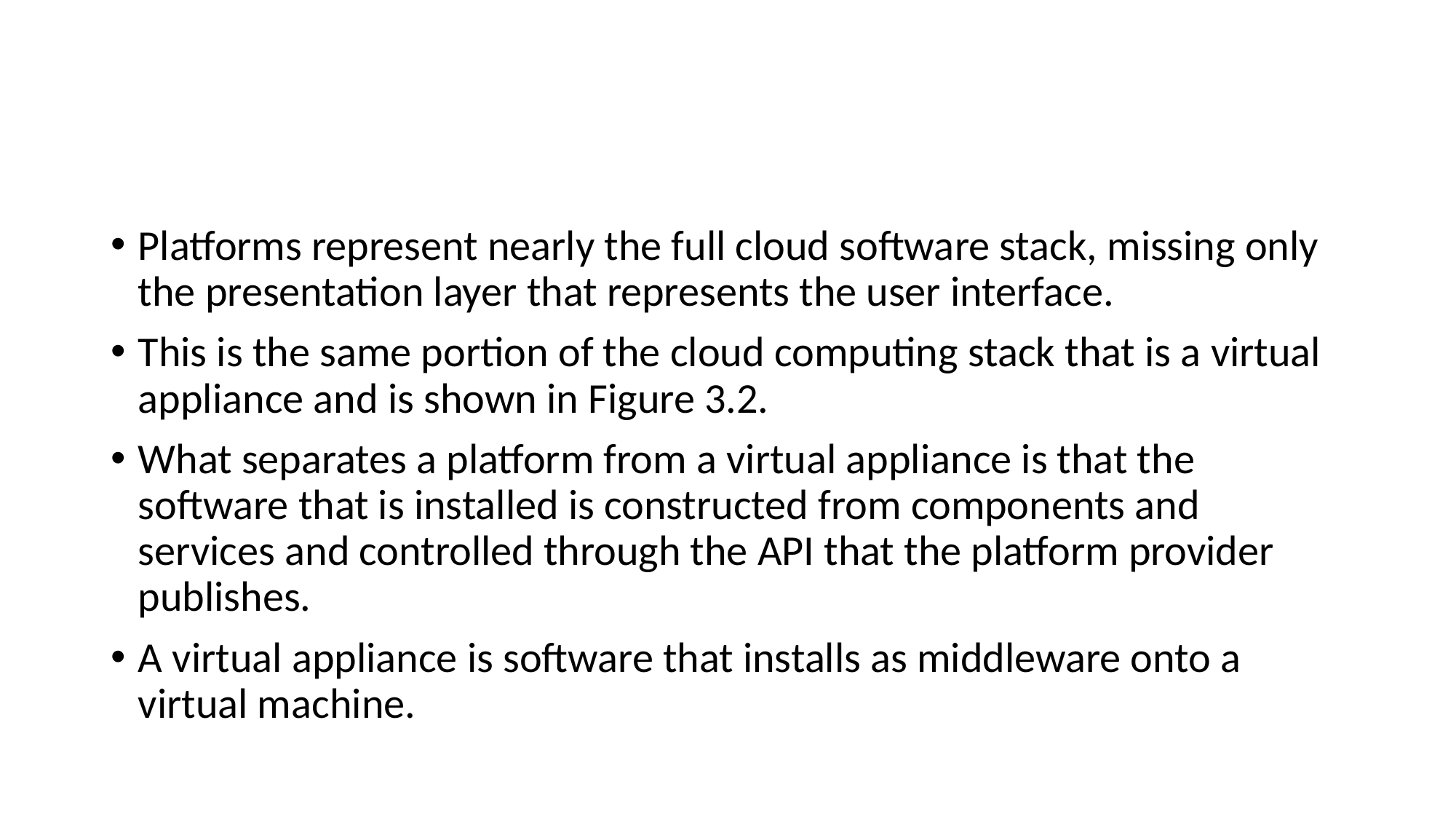

#
Platforms represent nearly the full cloud software stack, missing only the presentation layer that represents the user interface.
This is the same portion of the cloud computing stack that is a virtual appliance and is shown in Figure 3.2.
What separates a platform from a virtual appliance is that the software that is installed is constructed from components and services and controlled through the API that the platform provider publishes.
A virtual appliance is software that installs as middleware onto a virtual machine.